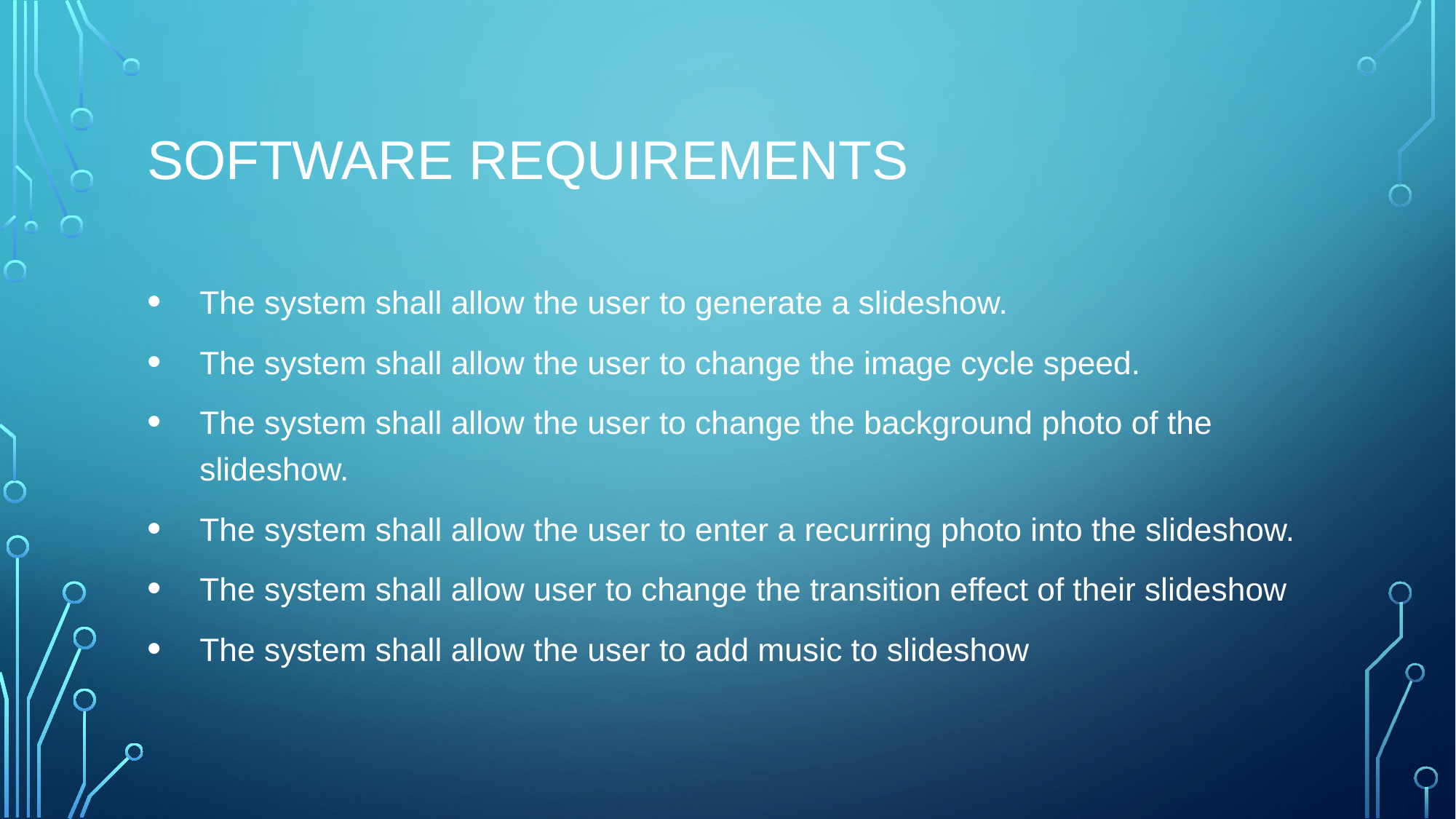

# Software Requirements
The system shall allow the user to generate a slideshow.
The system shall allow the user to change the image cycle speed.
The system shall allow the user to change the background photo of the slideshow.
The system shall allow the user to enter a recurring photo into the slideshow.
The system shall allow user to change the transition effect of their slideshow
The system shall allow the user to add music to slideshow